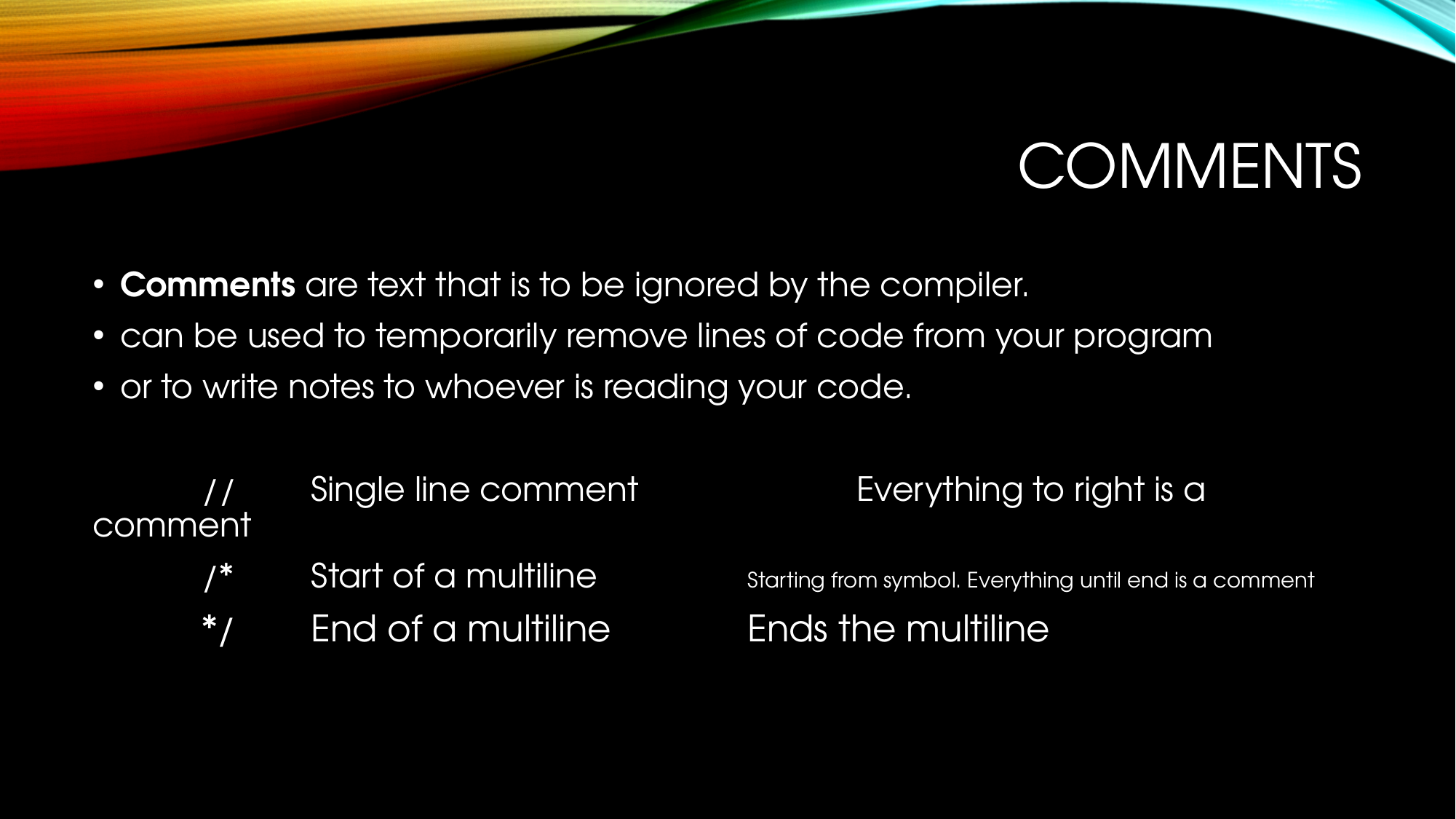

# Comments
Comments are text that is to be ignored by the compiler.
can be used to temporarily remove lines of code from your program
or to write notes to whoever is reading your code.

	// 	Single line comment		Everything to right is a comment
	/* 	Start of a multiline		Starting from symbol. Everything until end is a comment
	*/   	End of a multiline		Ends the multiline